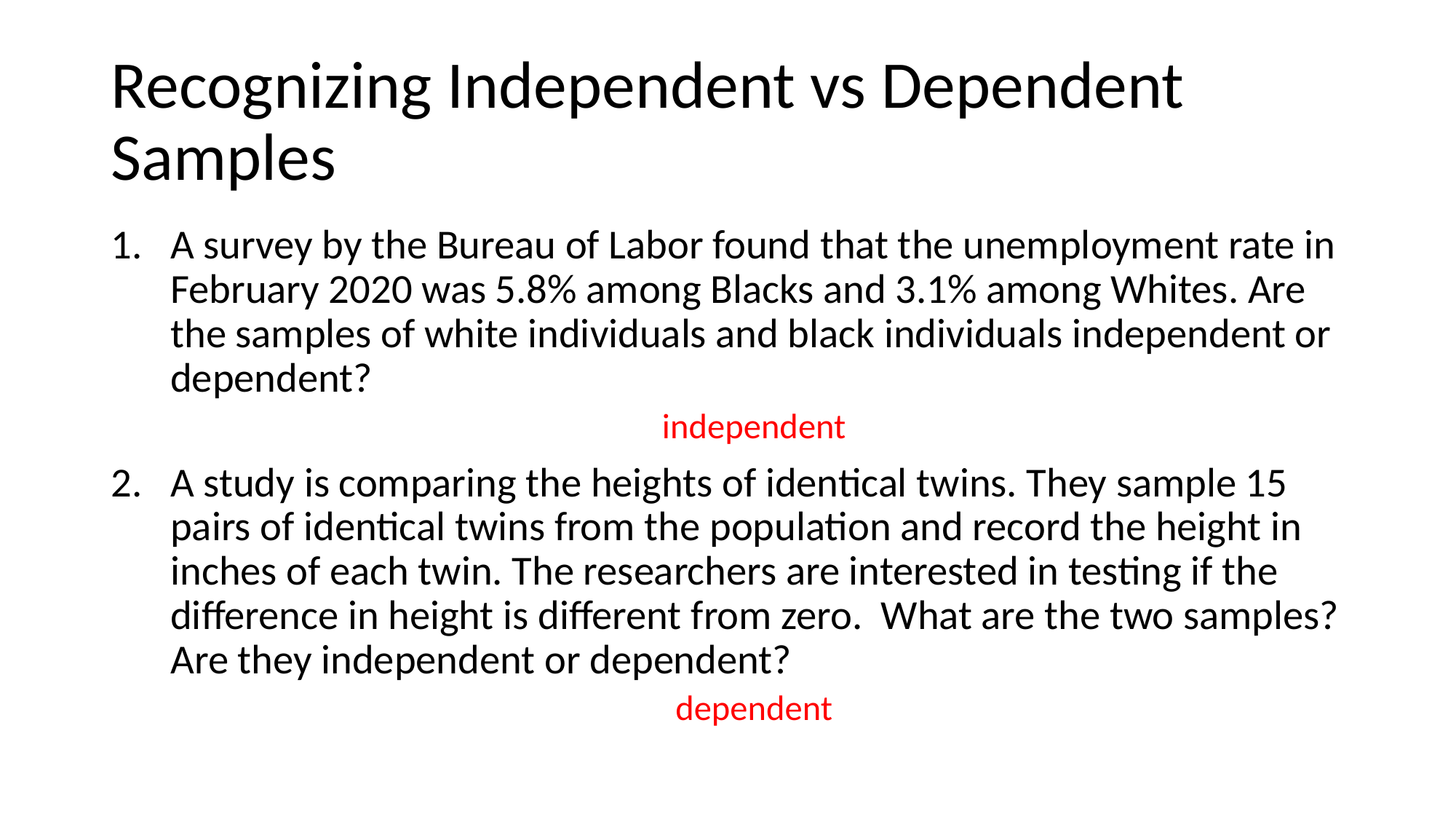

# Recognizing Independent vs Dependent Samples
A survey by the Bureau of Labor found that the unemployment rate in February 2020 was 5.8% among Blacks and 3.1% among Whites. Are the samples of white individuals and black individuals independent or dependent?
independent
A study is comparing the heights of identical twins. They sample 15 pairs of identical twins from the population and record the height in inches of each twin. The researchers are interested in testing if the difference in height is different from zero.  What are the two samples? Are they independent or dependent?
dependent